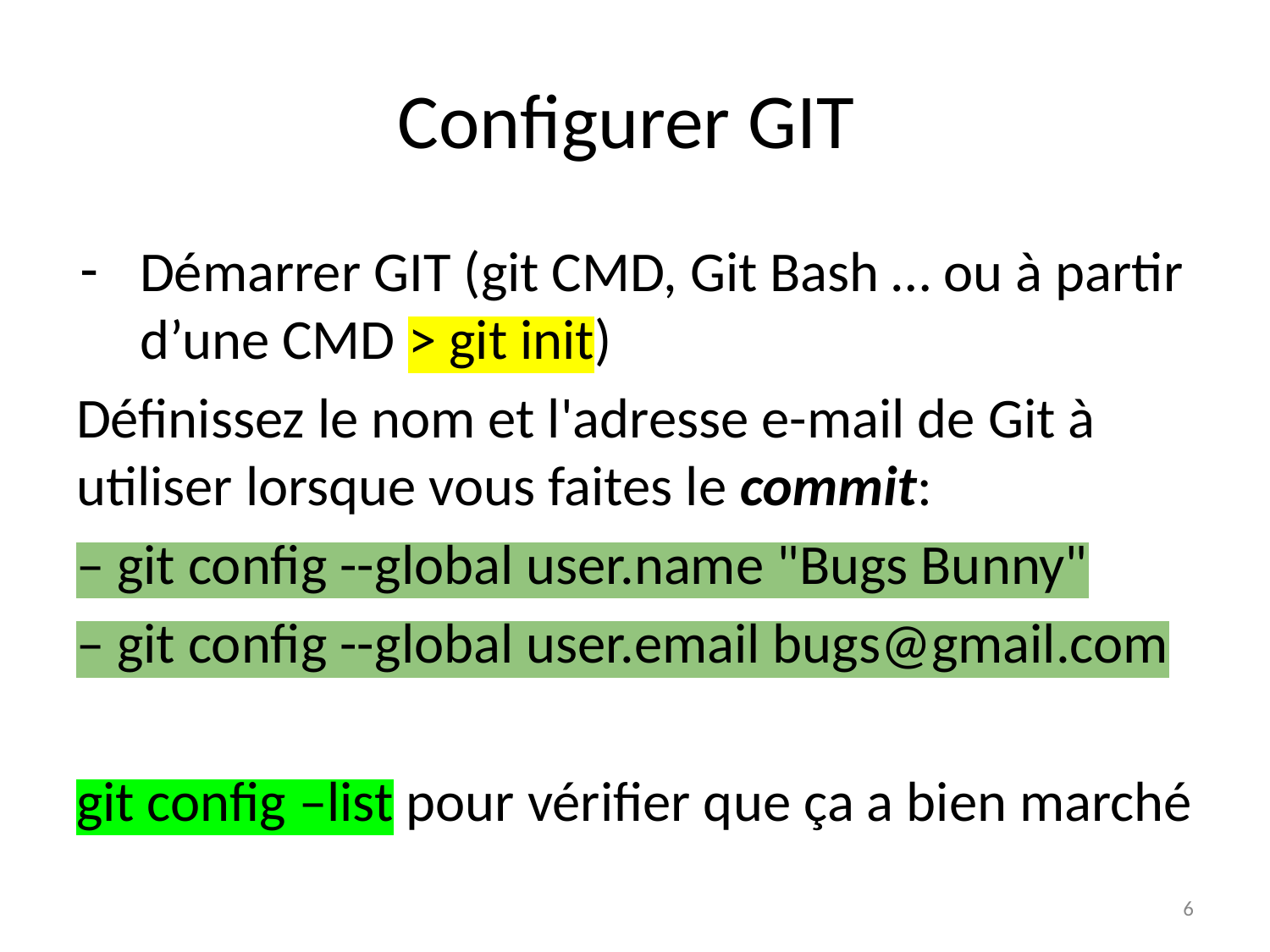

# Configurer GIT
Démarrer GIT (git CMD, Git Bash … ou à partir d’une CMD > git init)
Définissez le nom et l'adresse e-mail de Git à utiliser lorsque vous faites le commit:
– git config --global user.name "Bugs Bunny"
– git config --global user.email bugs@gmail.com

git config –list pour vérifier que ça a bien marché
6